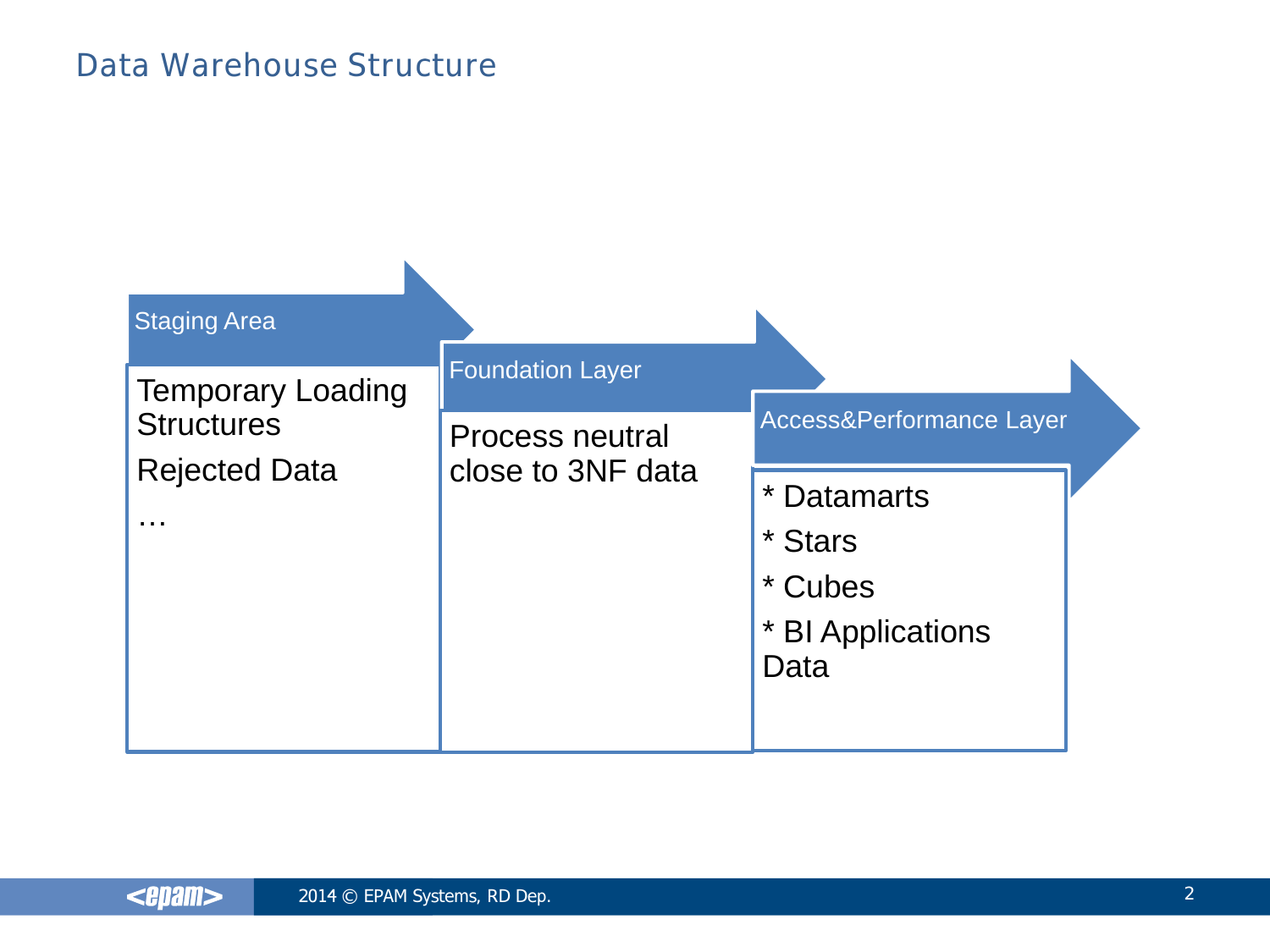

# Data Warehouse Structure
Staging Area
Temporary Loading Structures
Rejected Data
…
Foundation Layer
Process neutral close to 3NF data
Access&Performance Layer
* Datamarts
* Stars
* Cubes
* BI Applications Data
2
2014 © EPAM Systems, RD Dep.